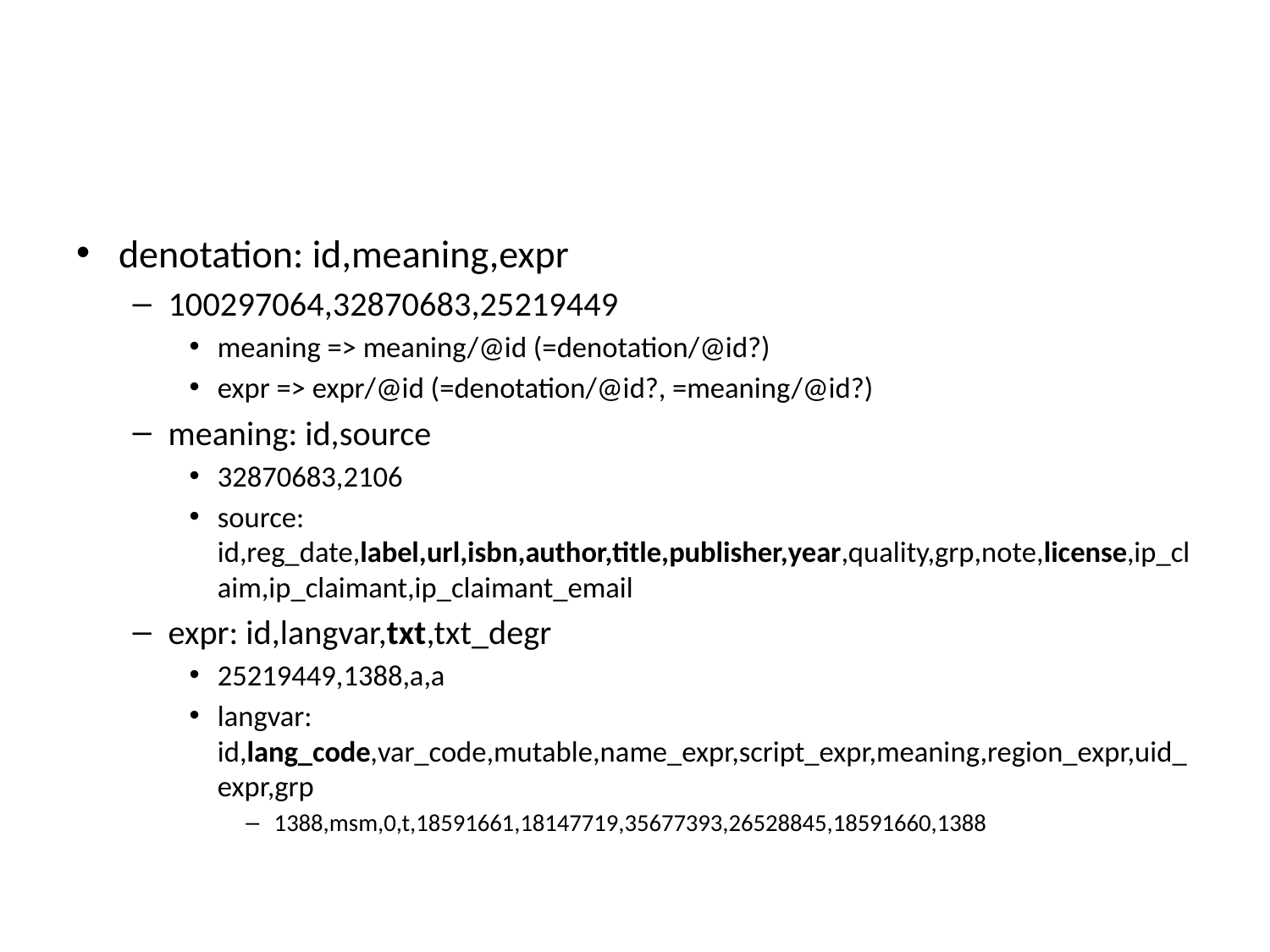

#
denotation: id,meaning,expr
100297064,32870683,25219449
meaning => meaning/@id (=denotation/@id?)
expr => expr/@id (=denotation/@id?, =meaning/@id?)
meaning: id,source
32870683,2106
source: id,reg_date,label,url,isbn,author,title,publisher,year,quality,grp,note,license,ip_claim,ip_claimant,ip_claimant_email
expr: id,langvar,txt,txt_degr
25219449,1388,a,a
langvar: id,lang_code,var_code,mutable,name_expr,script_expr,meaning,region_expr,uid_expr,grp
1388,msm,0,t,18591661,18147719,35677393,26528845,18591660,1388